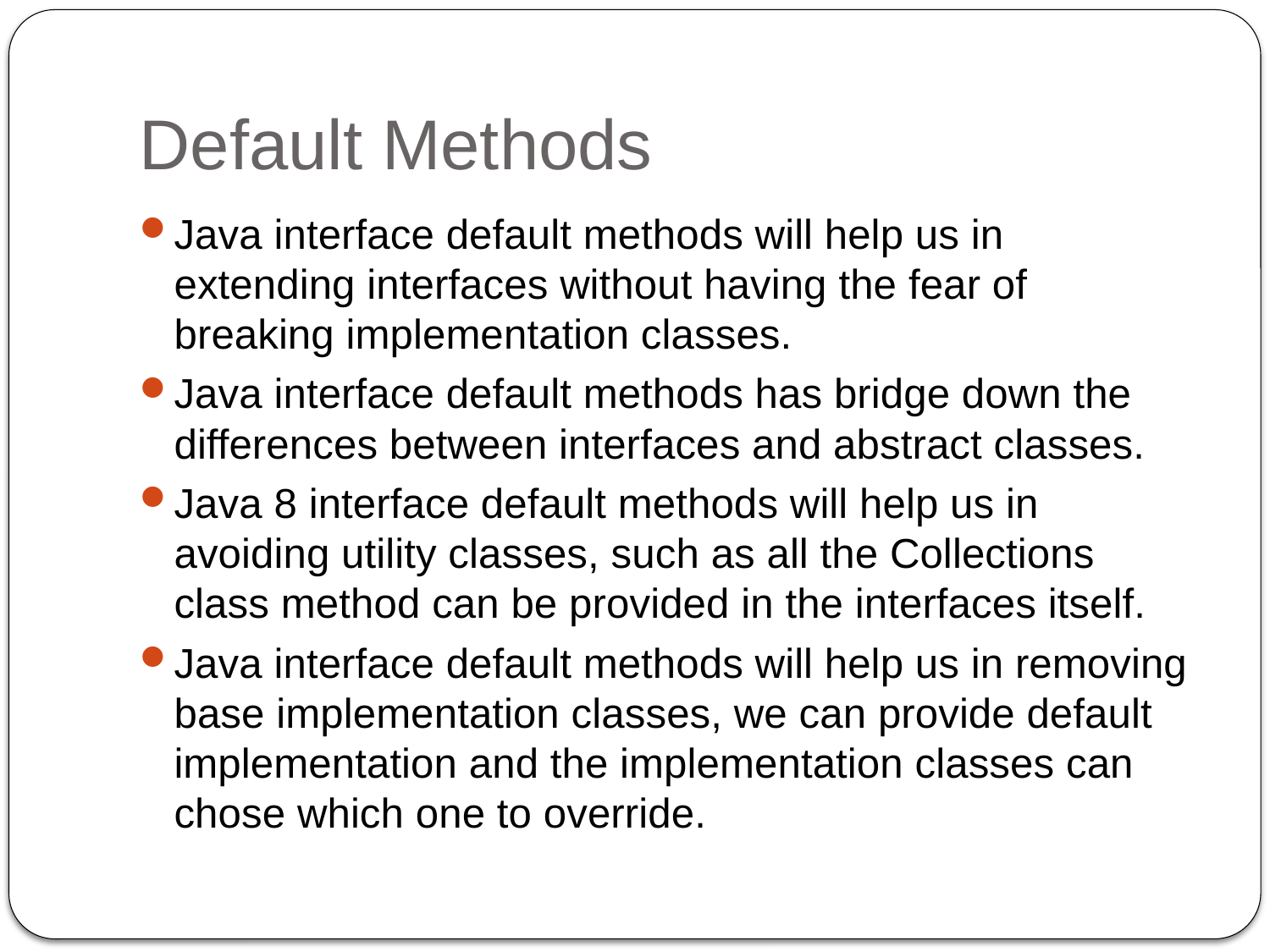

# Default Methods
Java interface default methods will help us in extending interfaces without having the fear of breaking implementation classes.
Java interface default methods has bridge down the differences between interfaces and abstract classes.
Java 8 interface default methods will help us in avoiding utility classes, such as all the Collections class method can be provided in the interfaces itself.
Java interface default methods will help us in removing base implementation classes, we can provide default implementation and the implementation classes can chose which one to override.